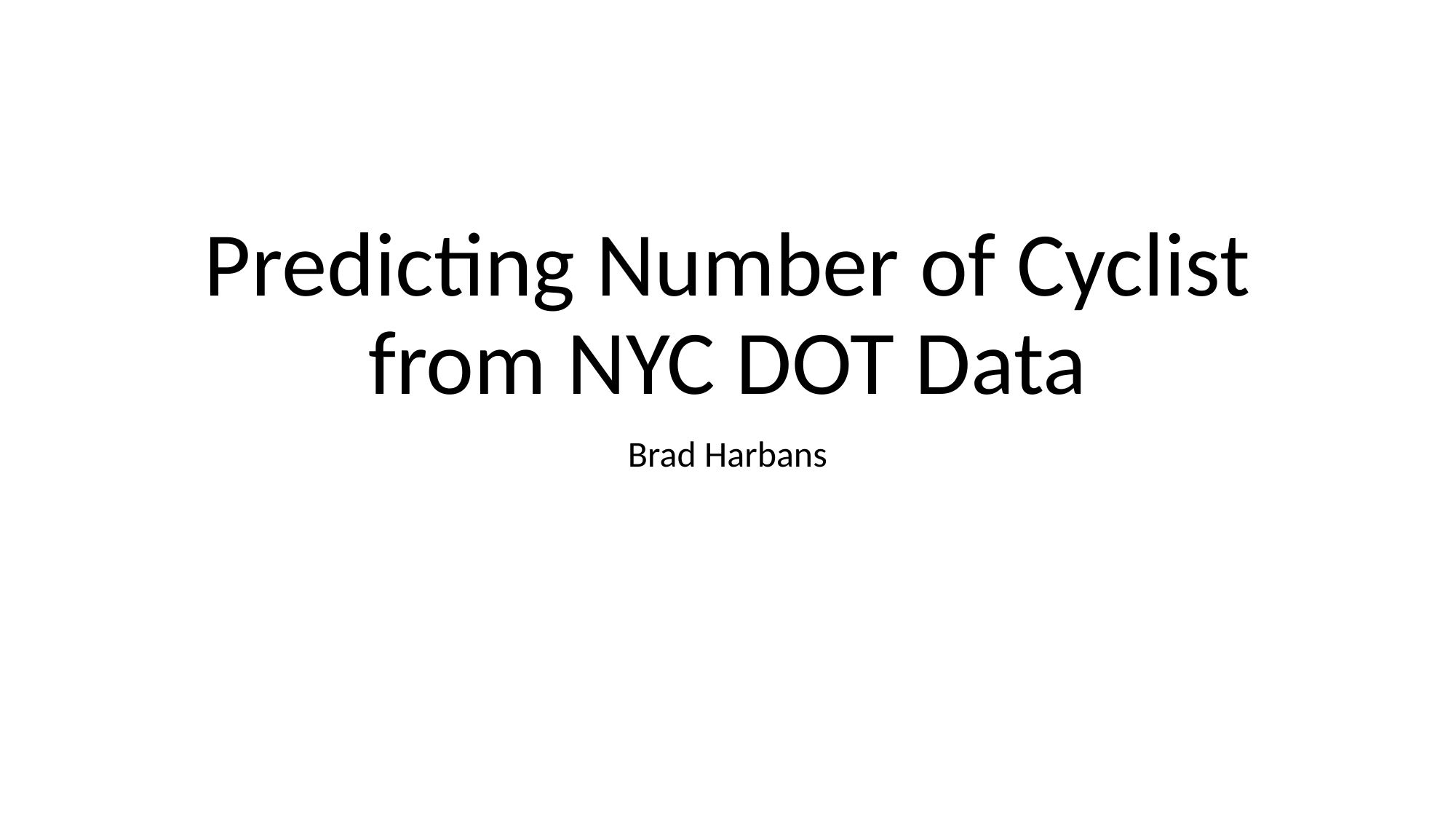

# Predicting Number of Cyclist from NYC DOT Data
Brad Harbans